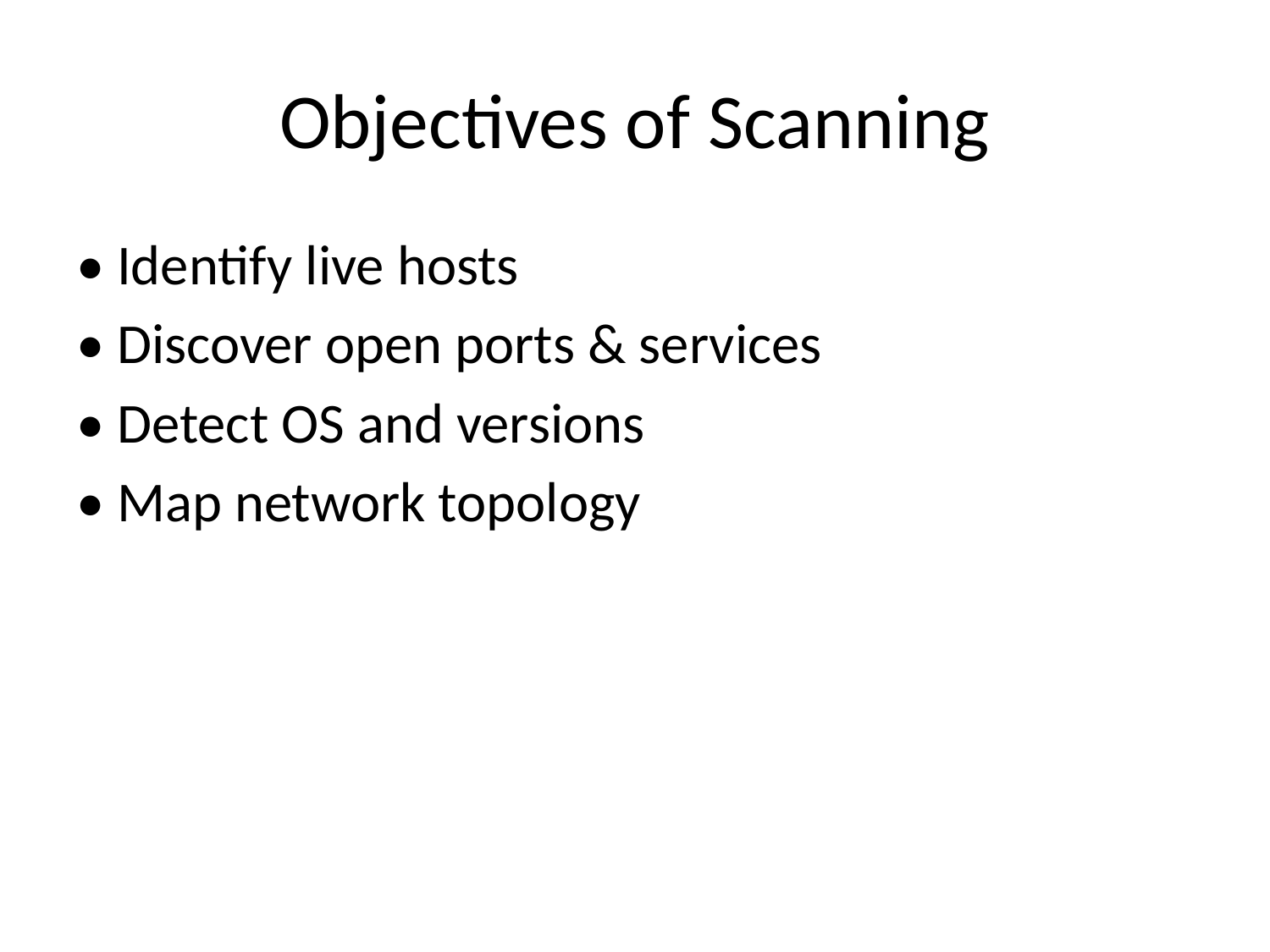

# Objectives of Scanning
• Identify live hosts
• Discover open ports & services
• Detect OS and versions
• Map network topology